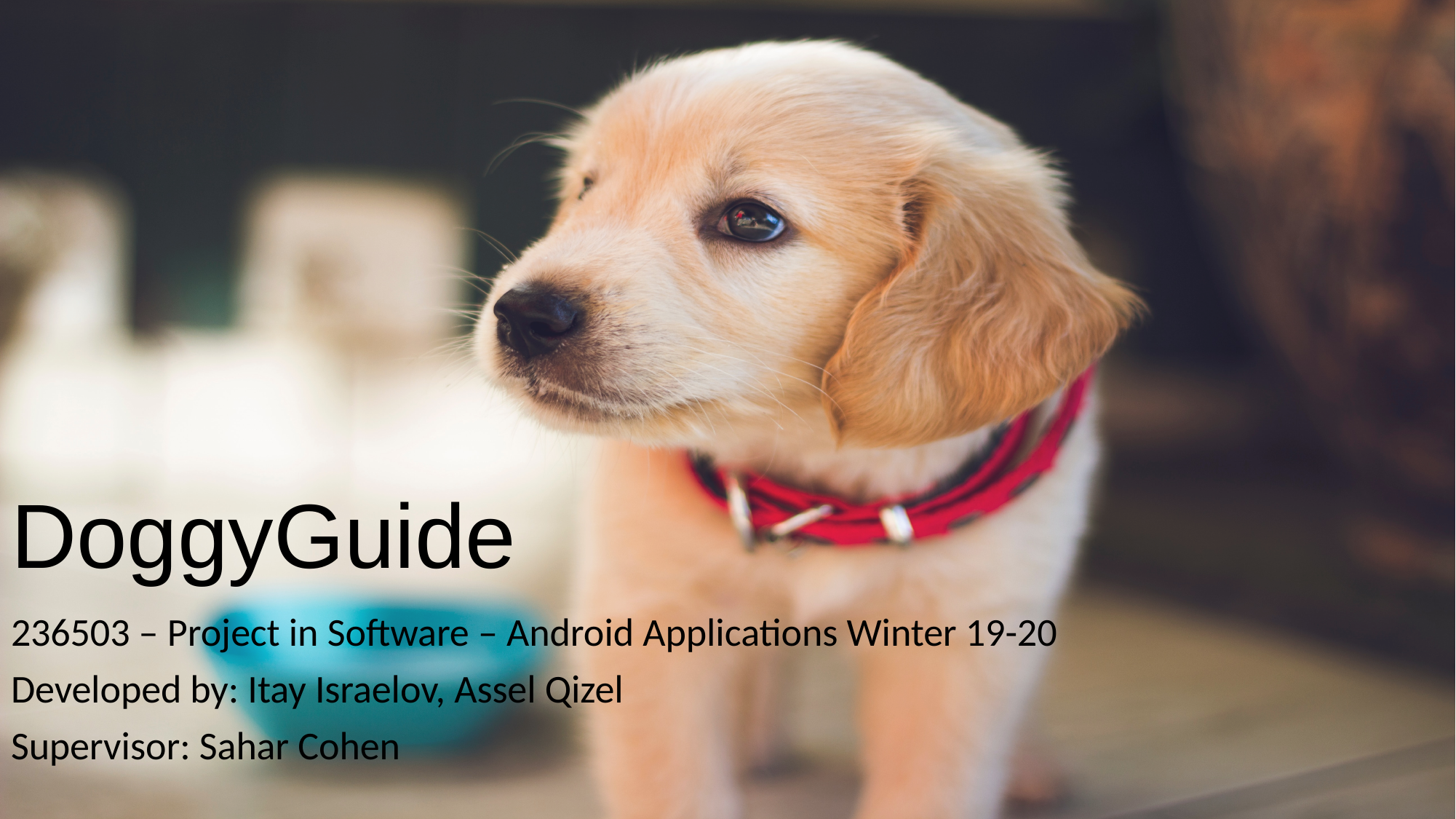

# DoggyGuide
236503 – Project in Software – Android Applications Winter 19-20
Developed by: Itay Israelov, Assel Qizel
Supervisor: Sahar Cohen